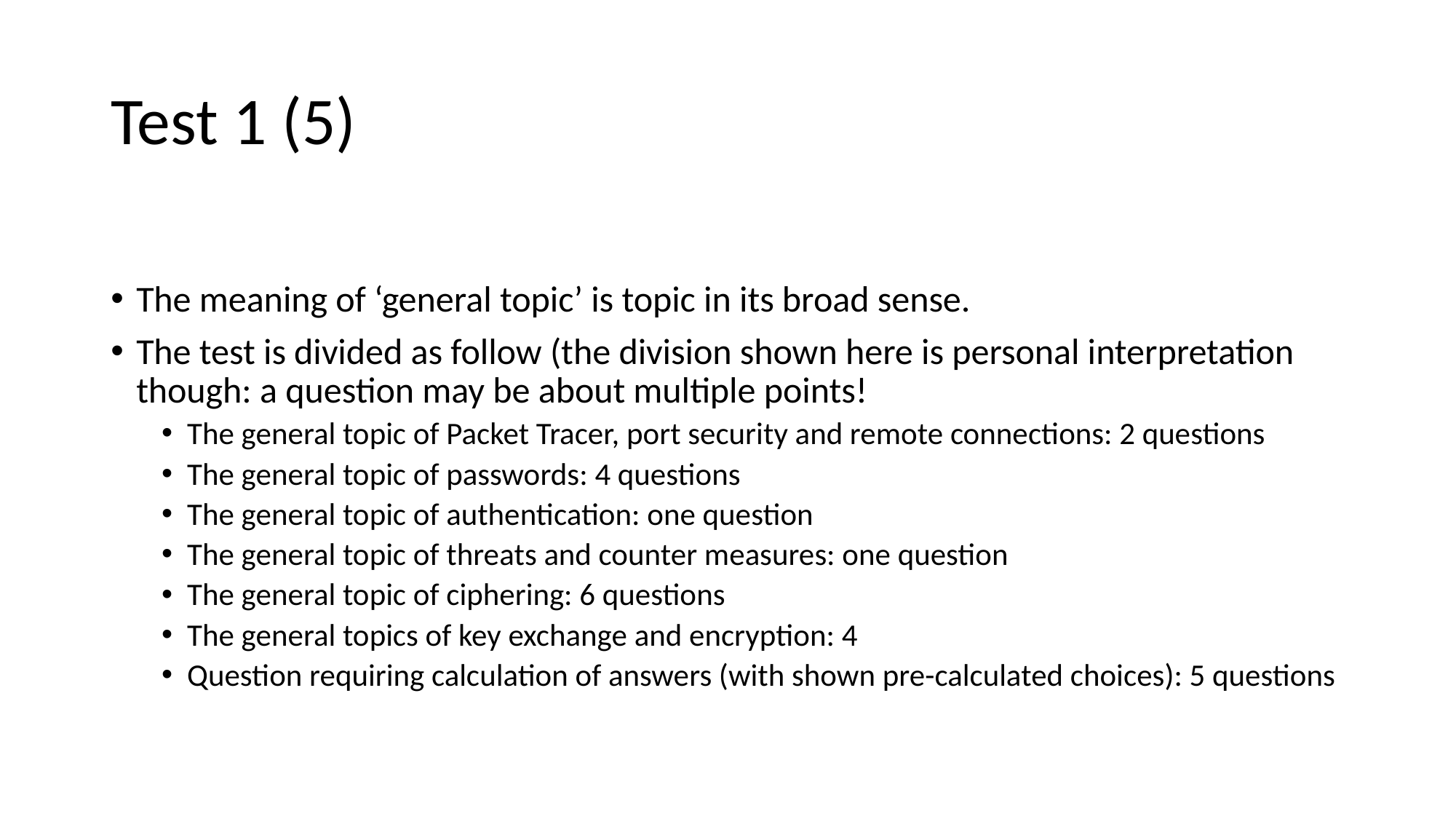

# Test 1 (5)

The meaning of ‘general topic’ is topic in its broad sense.
The test is divided as follow (the division shown here is personal interpretation though: a question may be about multiple points!
The general topic of Packet Tracer, port security and remote connections: 2 questions
The general topic of passwords: 4 questions
The general topic of authentication: one question
The general topic of threats and counter measures: one question
The general topic of ciphering: 6 questions
The general topics of key exchange and encryption: 4
Question requiring calculation of answers (with shown pre-calculated choices): 5 questions